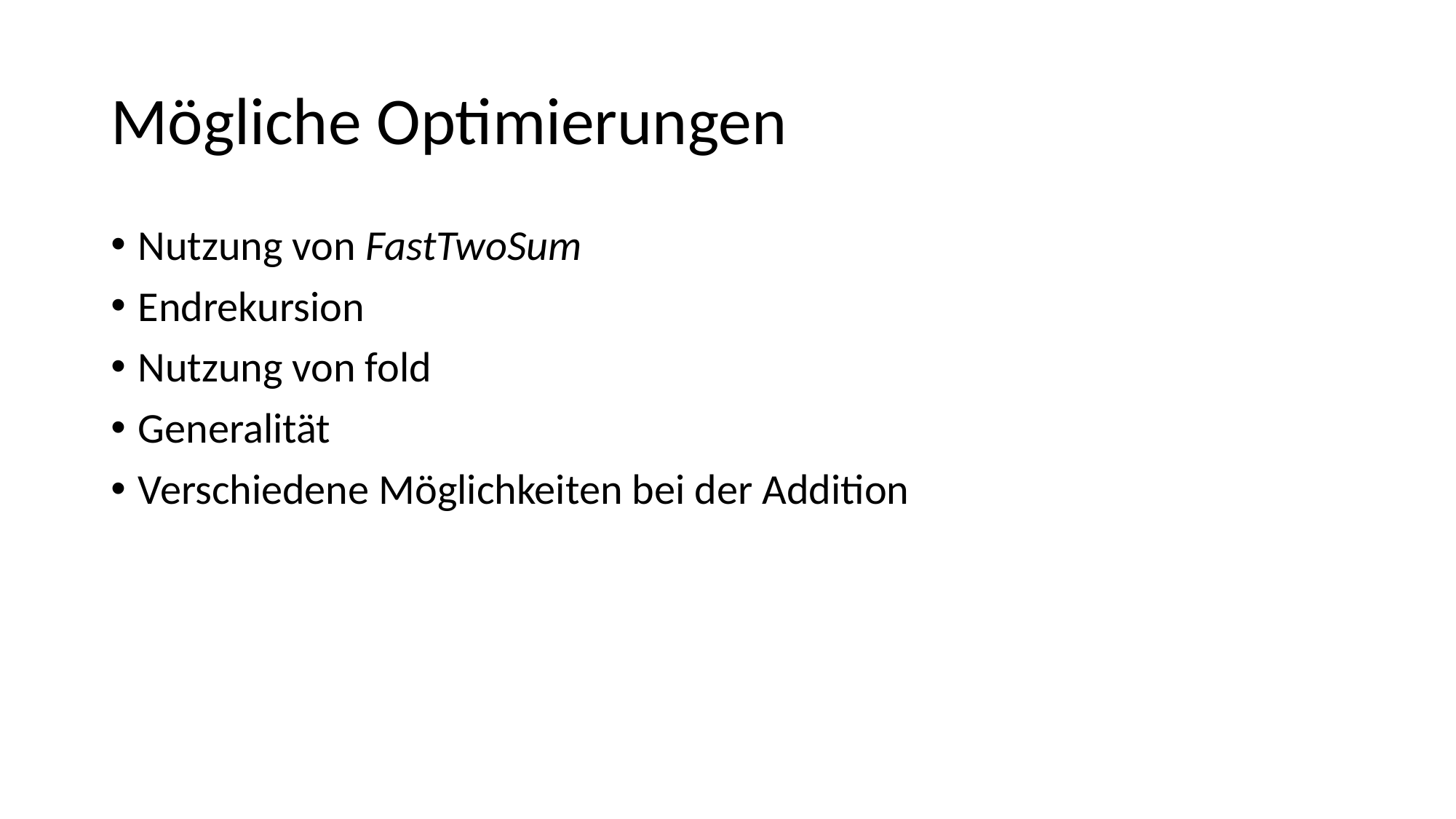

# Mögliche Optimierungen
Nutzung von FastTwoSum
Endrekursion
Nutzung von fold
Generalität
Verschiedene Möglichkeiten bei der Addition